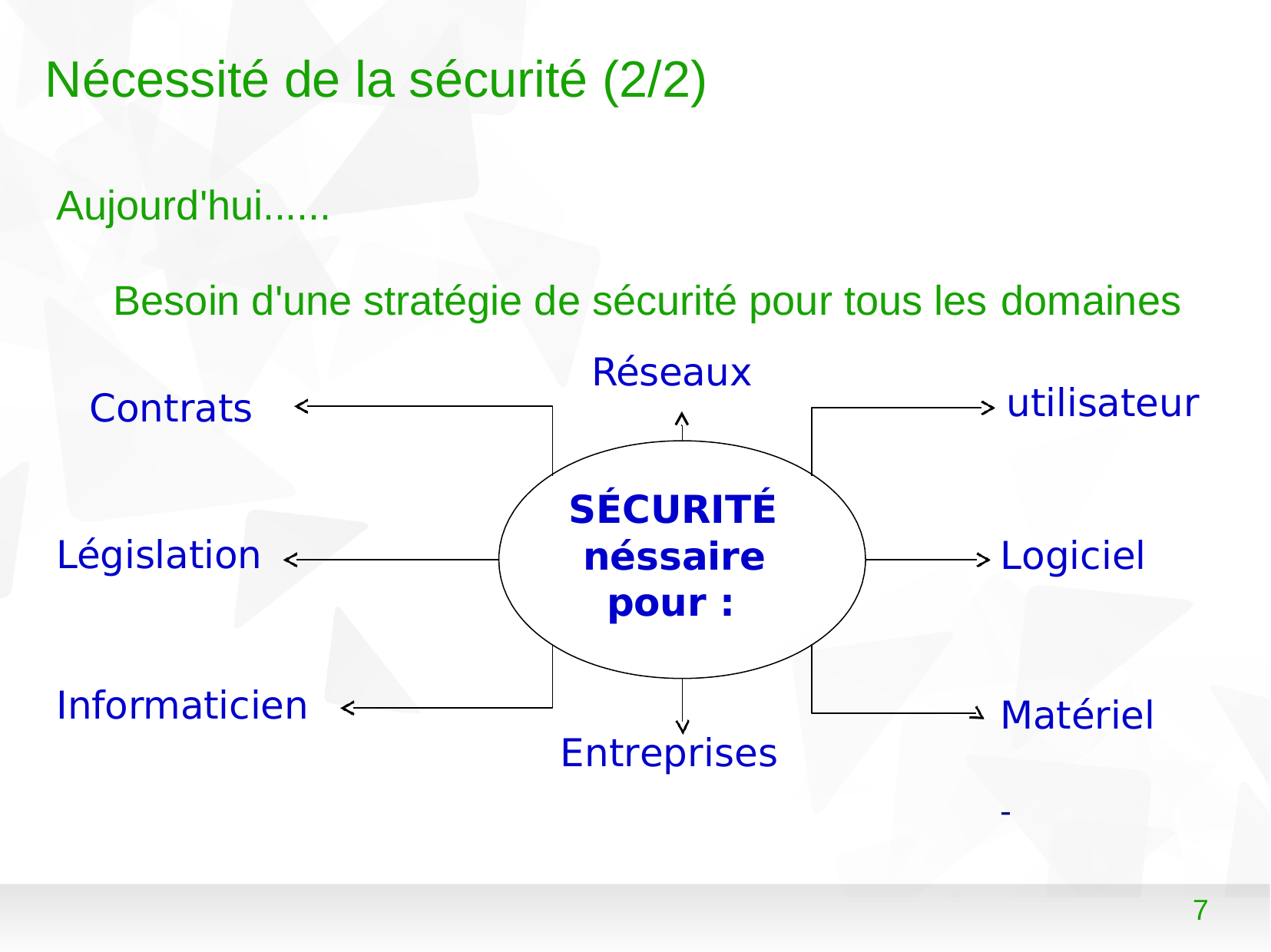

# Nécessité de la sécurité (2/2)
Aujourd'hui......

Besoin d'une stratégie de sécurité pour tous les domaines
Réseaux
utilisateur
Contrats

SÉCURITÉ
néssaire  pour :
Législation
Logiciel
Informaticien
Matériel
Entreprises
-
7